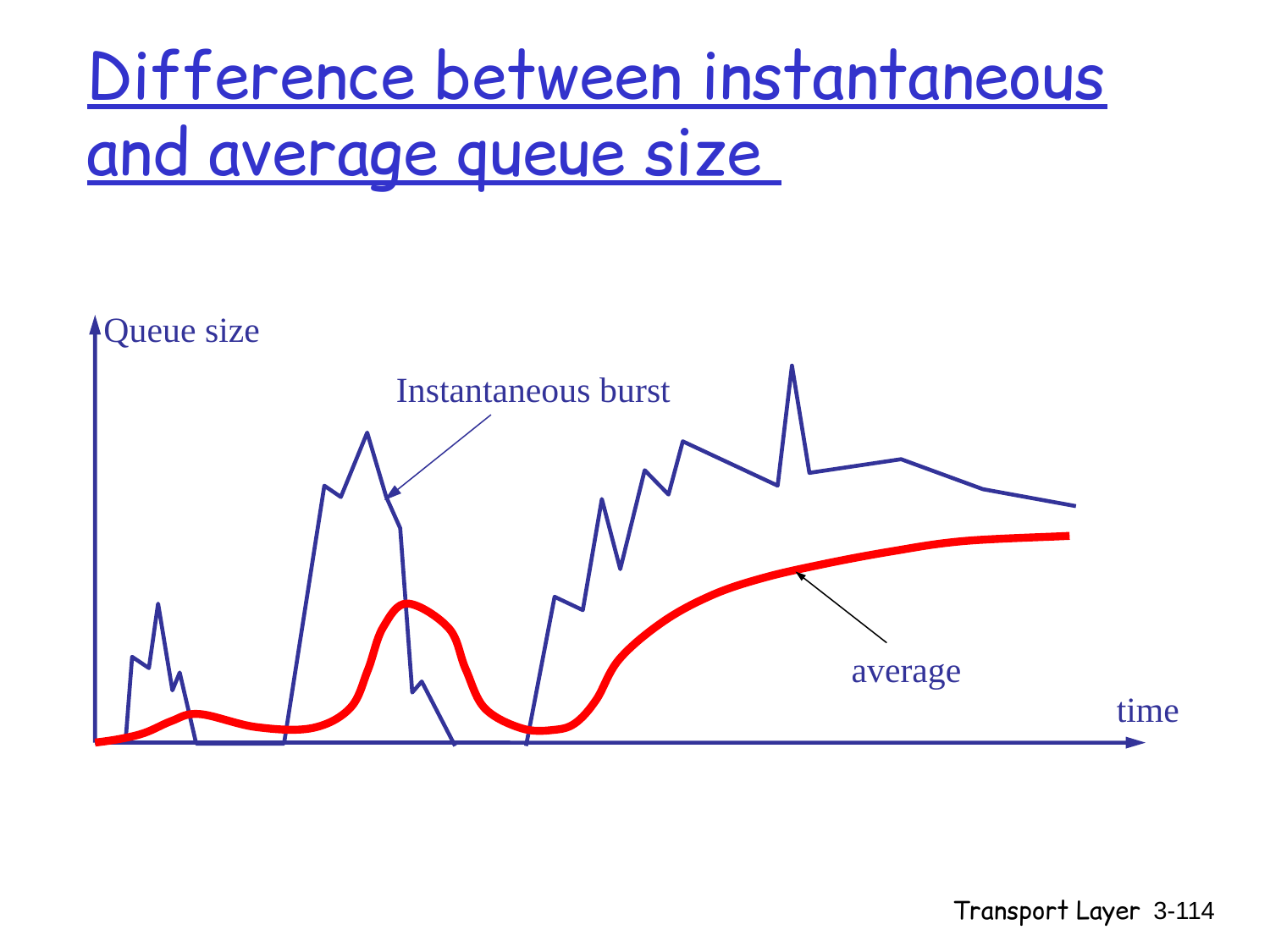

# Difference between instantaneous and average queue size
Queue size
Instantaneous burst

average
time

Transport Layer
3-114